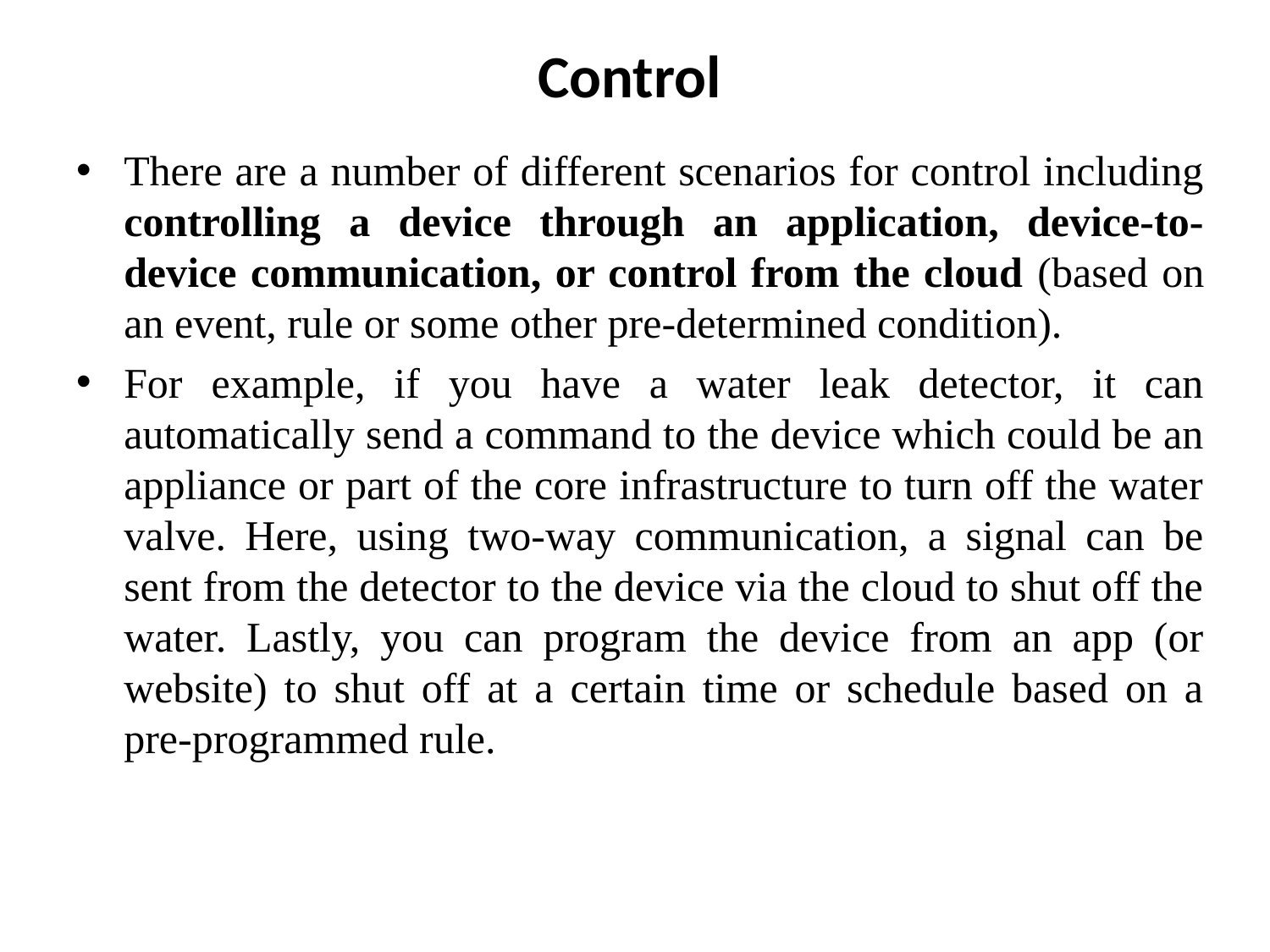

# Control
There are a number of different scenarios for control including controlling a device through an application, device-to-device communication, or control from the cloud (based on an event, rule or some other pre-determined condition).
For example, if you have a water leak detector, it can automatically send a command to the device which could be an appliance or part of the core infrastructure to turn off the water valve. Here, using two-way communication, a signal can be sent from the detector to the device via the cloud to shut off the water. Lastly, you can program the device from an app (or website) to shut off at a certain time or schedule based on a pre-programmed rule.